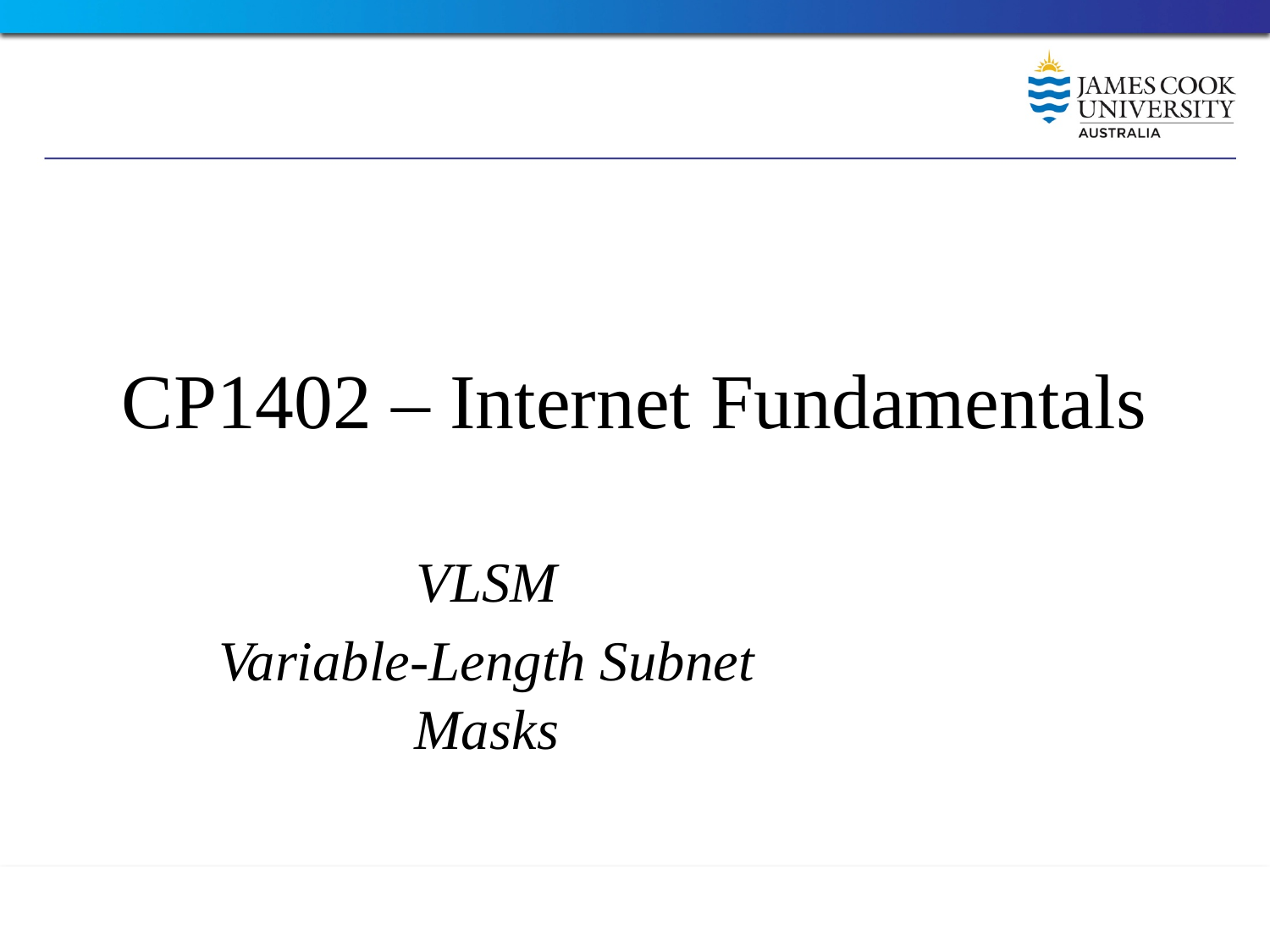

# CP1402 – Internet Fundamentals
VLSM
Variable-Length Subnet Masks